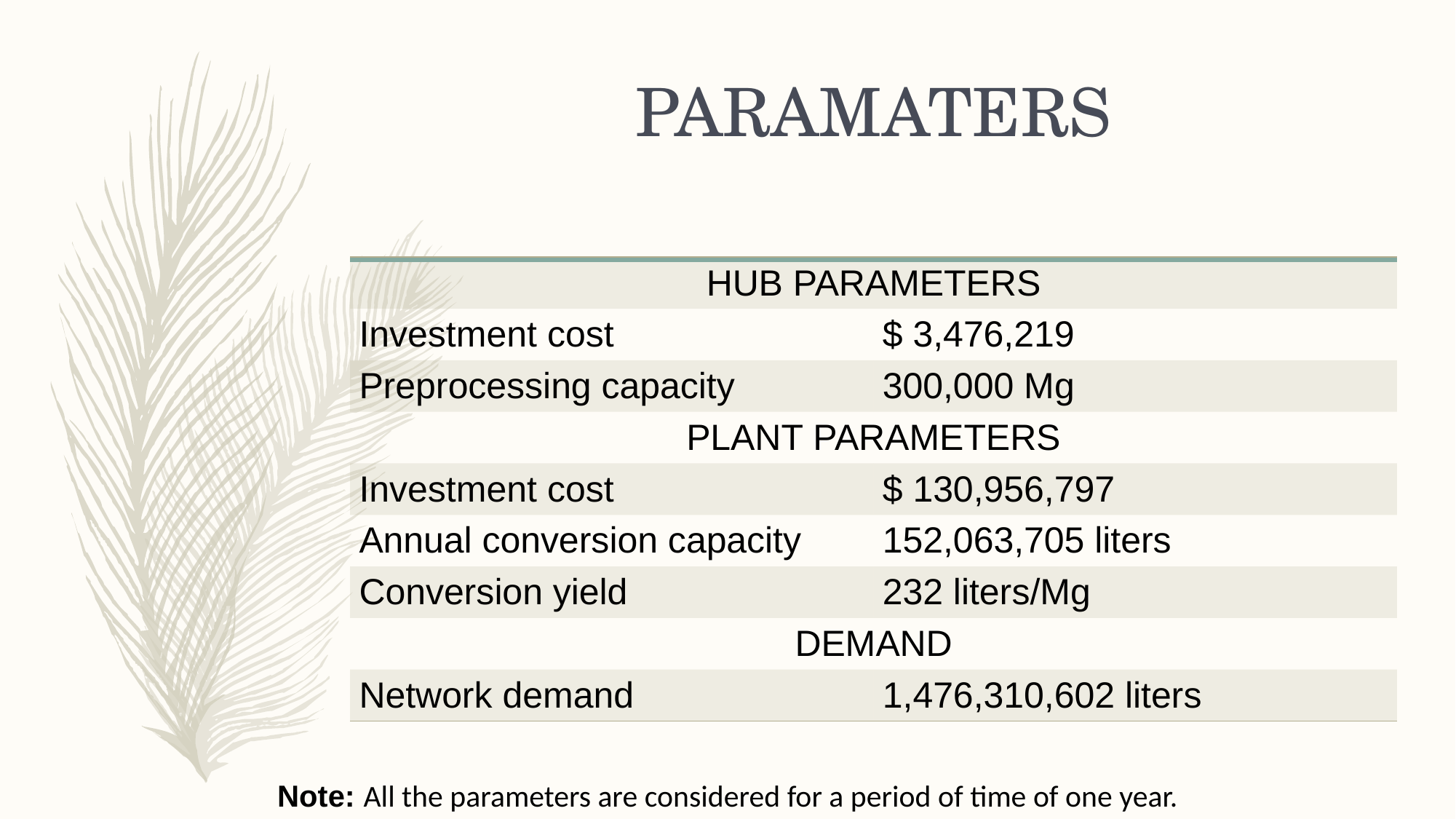

# PARAMATERS
| HUB PARAMETERS |  |
| --- | --- |
| Investment cost | $ 3,476,219 |
| Preprocessing capacity | 300,000 Mg |
| PLANT PARAMETERS |  |
| Investment cost | $ 130,956,797 |
| Annual conversion capacity | 152,063,705 liters |
| Conversion yield | 232 liters/Mg |
| DEMAND |  |
| Network demand | 1,476,310,602 liters |
Note: All the parameters are considered for a period of time of one year.